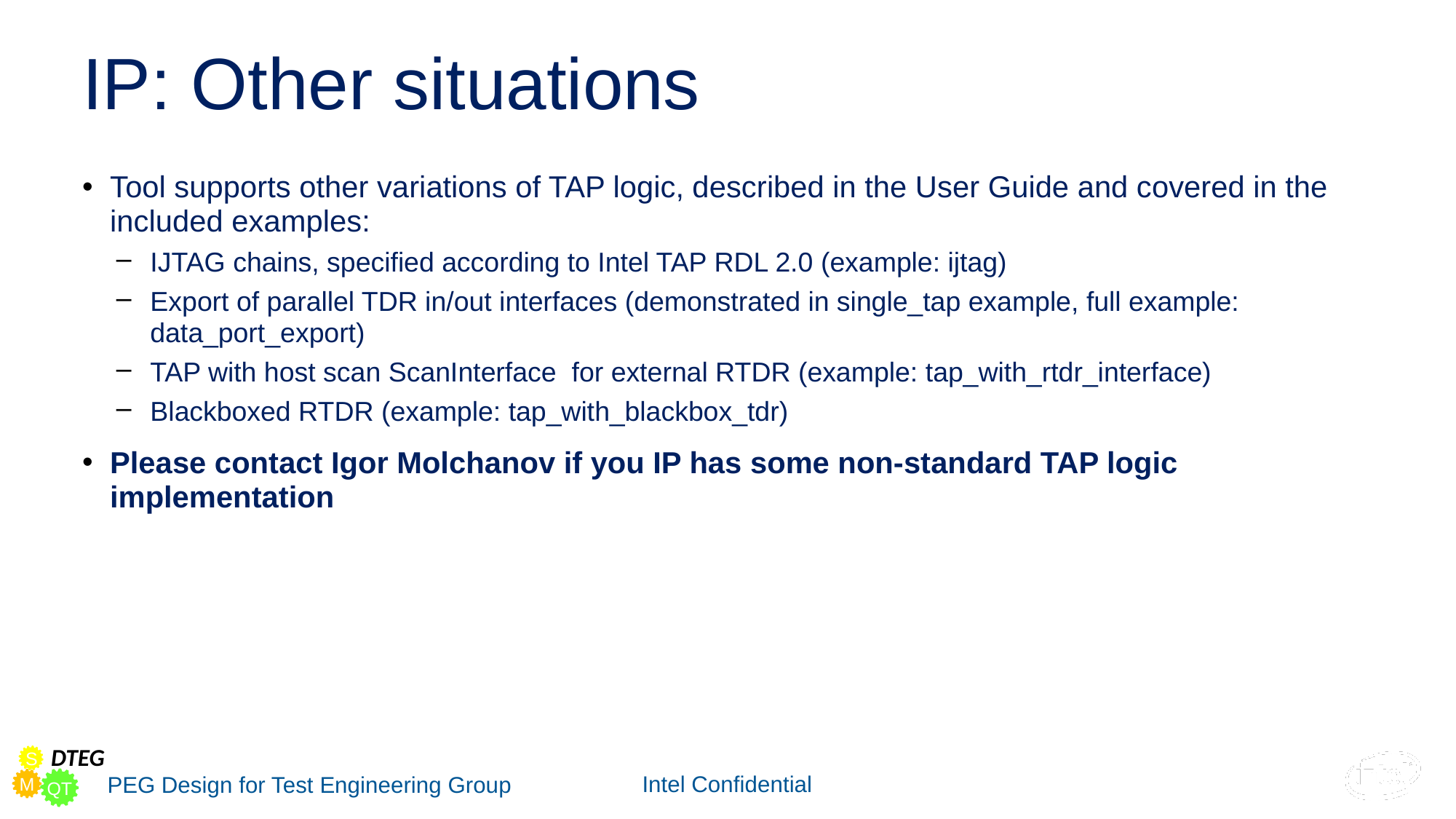

# IP: Other situations
Tool supports other variations of TAP logic, described in the User Guide and covered in the included examples:
IJTAG chains, specified according to Intel TAP RDL 2.0 (example: ijtag)
Export of parallel TDR in/out interfaces (demonstrated in single_tap example, full example: data_port_export)
TAP with host scan ScanInterface  for external RTDR (example: tap_with_rtdr_interface)
Blackboxed RTDR (example: tap_with_blackbox_tdr)
Please contact Igor Molchanov if you IP has some non-standard TAP logic implementation